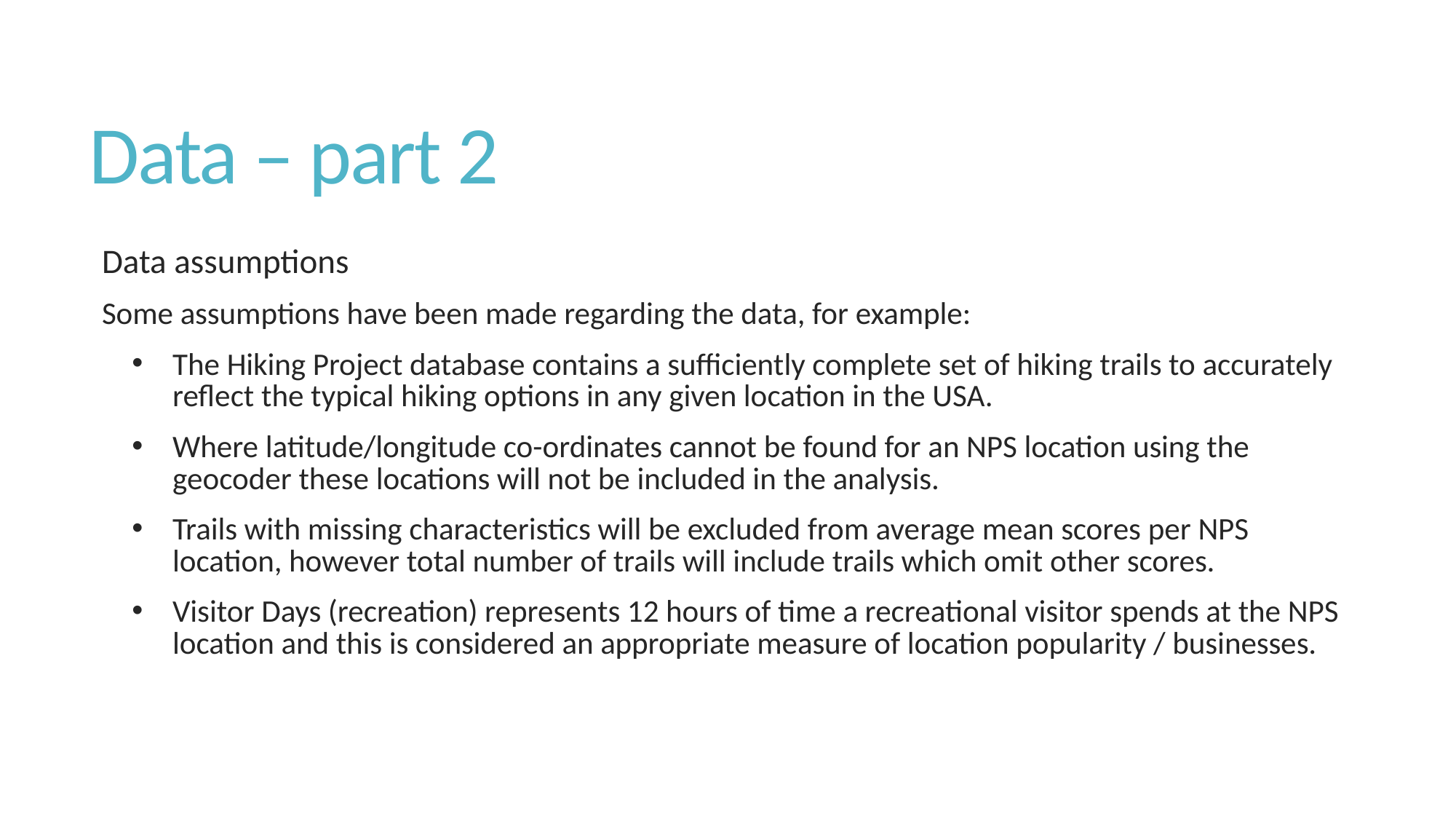

# Data – part 2
Data assumptions
Some assumptions have been made regarding the data, for example:
The Hiking Project database contains a sufficiently complete set of hiking trails to accurately reflect the typical hiking options in any given location in the USA.
Where latitude/longitude co-ordinates cannot be found for an NPS location using the geocoder these locations will not be included in the analysis.
Trails with missing characteristics will be excluded from average mean scores per NPS location, however total number of trails will include trails which omit other scores.
Visitor Days (recreation) represents 12 hours of time a recreational visitor spends at the NPS location and this is considered an appropriate measure of location popularity / businesses.